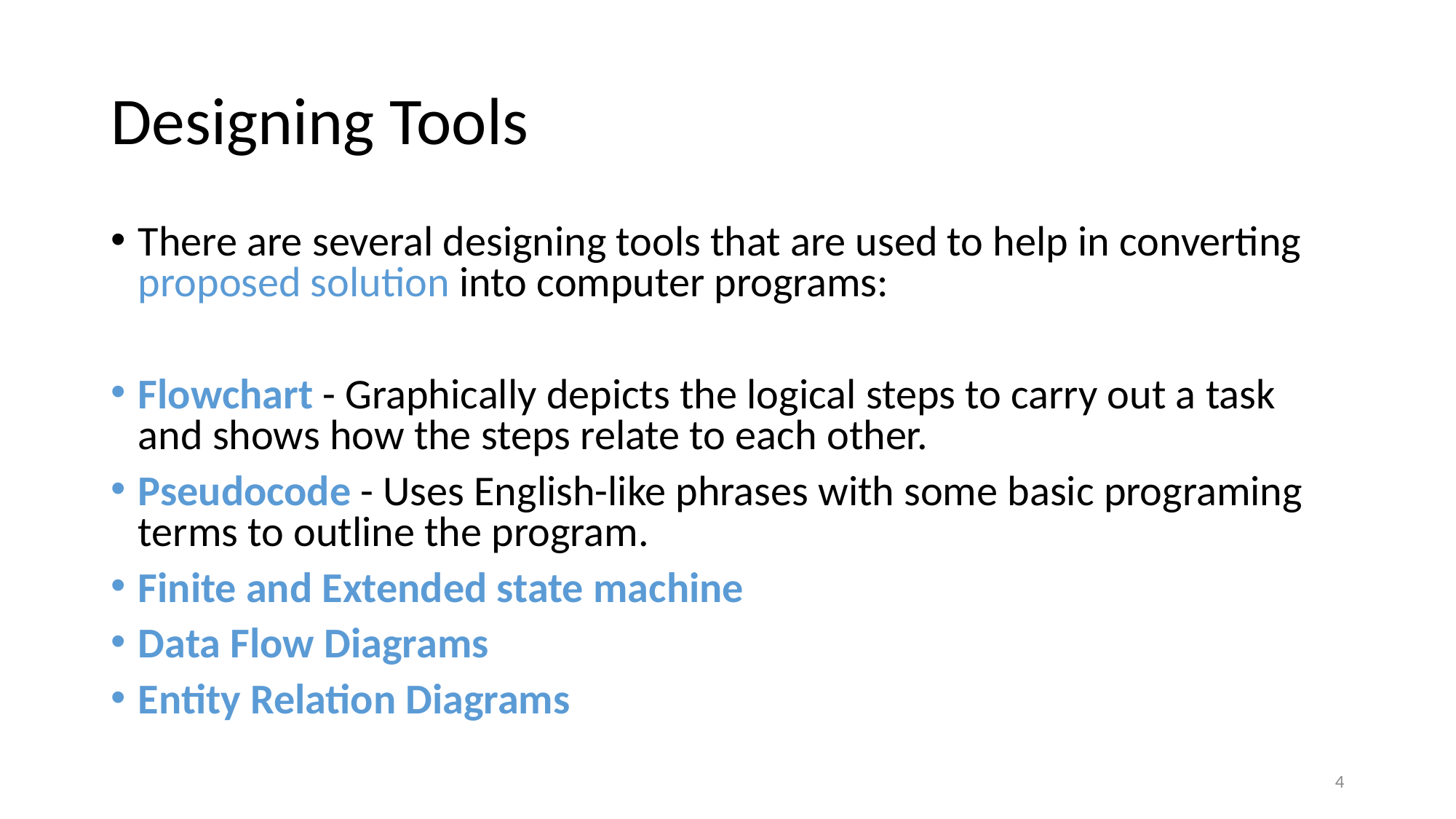

# Designing Tools
There are several designing tools that are used to help in converting proposed solution into computer programs:

Flowchart - Graphically depicts the logical steps to carry out a task and shows how the steps relate to each other.
Pseudocode - Uses English-like phrases with some basic programing terms to outline the program.
Finite and Extended state machine
Data Flow Diagrams
Entity Relation Diagrams

4